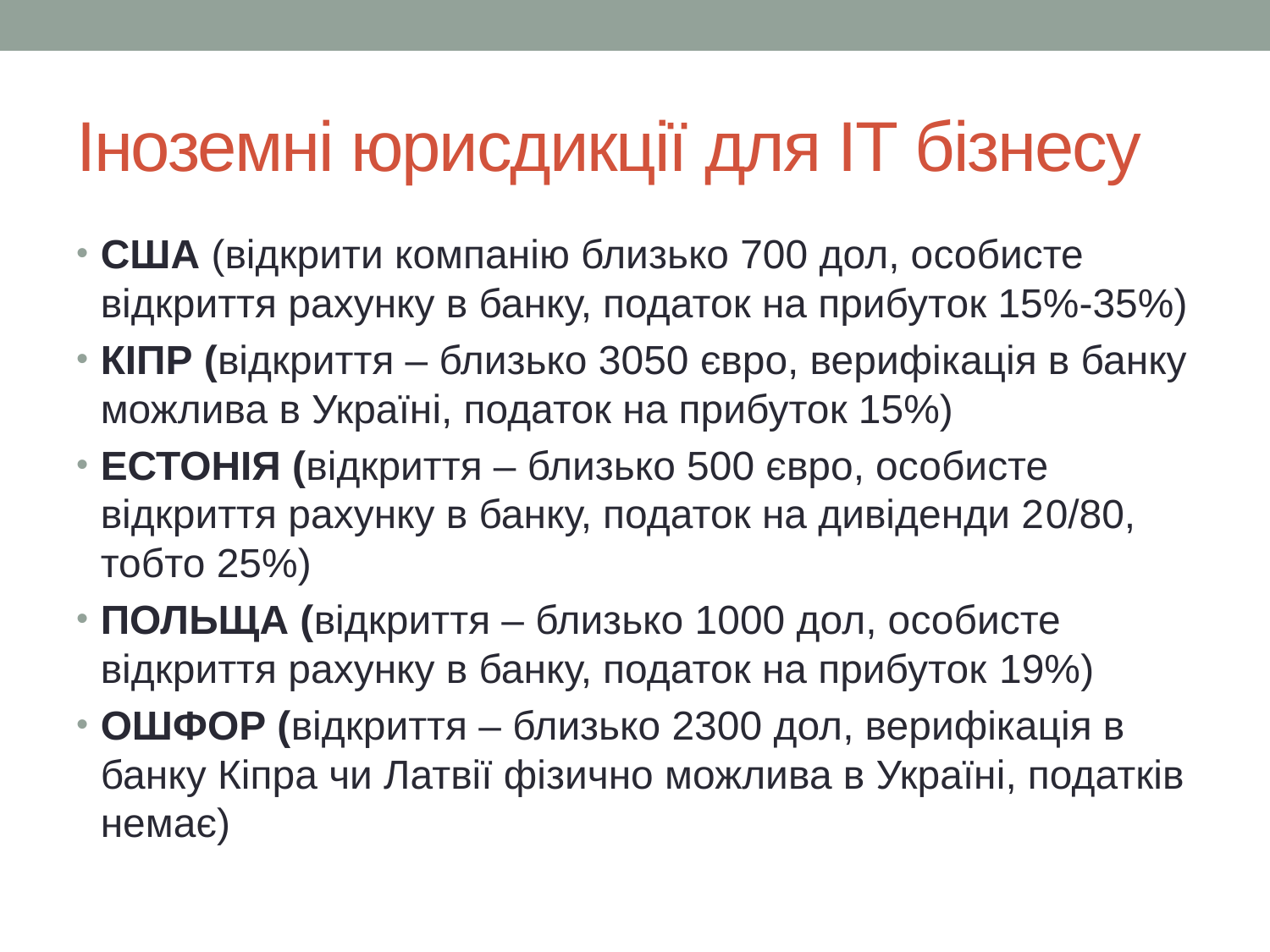

# Іноземні юрисдикції для ІТ бізнесу
США (відкрити компанію близько 700 дол, особисте відкриття рахунку в банку, податок на прибуток 15%-35%)
КІПР (відкриття – близько 3050 євро, верифікація в банку можлива в Україні, податок на прибуток 15%)
ЕСТОНІЯ (відкриття – близько 500 євро, особисте відкриття рахунку в банку, податок на дивіденди 20/80, тобто 25%)
ПОЛЬЩА (відкриття – близько 1000 дол, особисте відкриття рахунку в банку, податок на прибуток 19%)
ОШФОР (відкриття – близько 2300 дол, верифікація в банку Кіпра чи Латвії фізично можлива в Україні, податків немає)